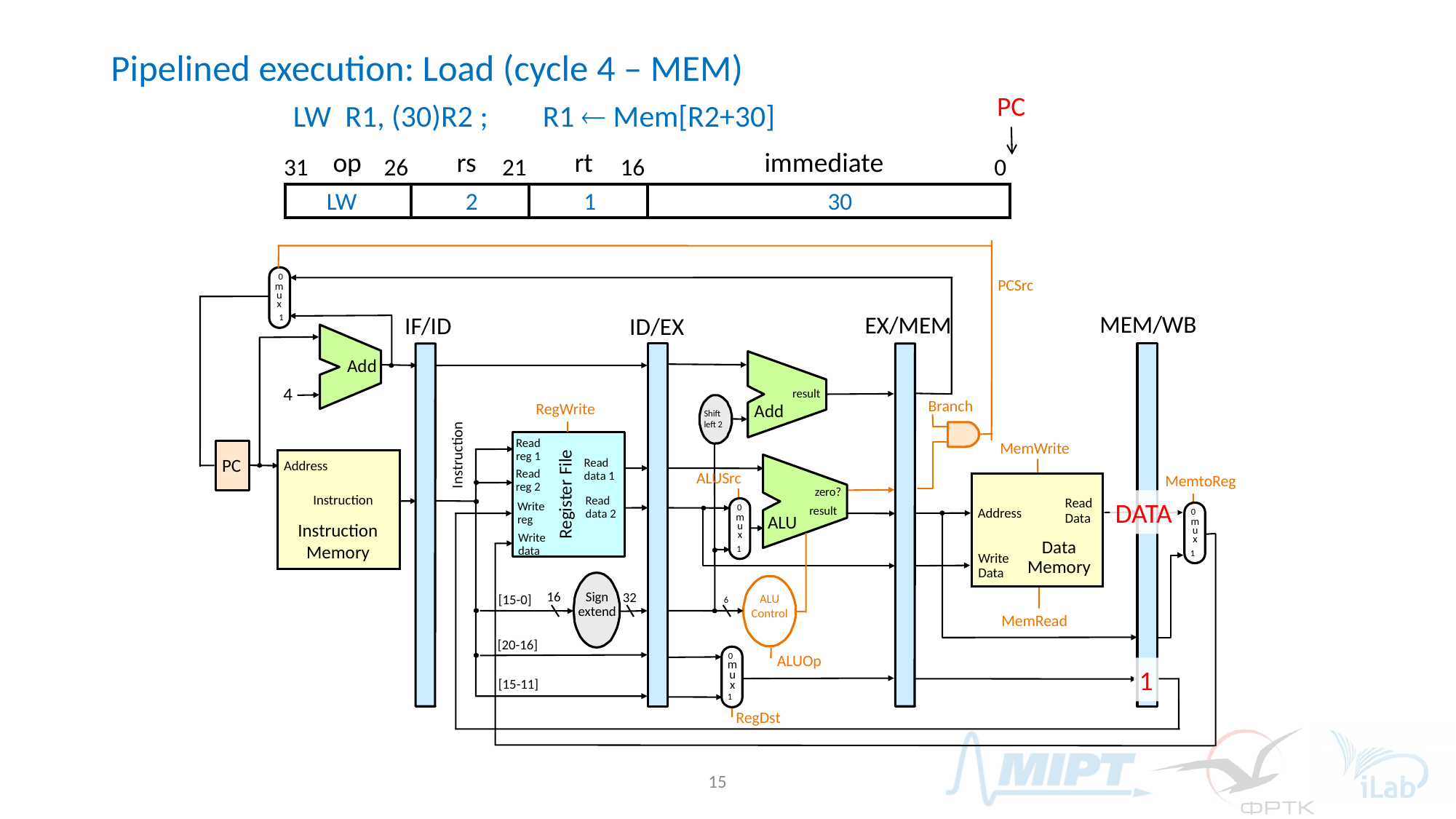

# Pipelined execution: Load (cycle 4 – MEM)
PC
LW  R1, (30)R2 ;
R1 ← Mem[R2+30]
op
rs
rt
immediate
31
26
21
16
0

LW
2
1
30

0
m
u
x

1

PCSrc

MEM/WB
EX/MEM
IF/ID
ID/EX

Add

4
result

Branch
RegWrite
Add
Shift
left 2

Read
reg 1
MemWrite

Read
Data
Address
Data
Memory
Write
Data

MemRead

PC

Instruction

Read
data 1

Address

Read
reg 2
ALUSrc

MemtoReg

Register File
zero?

Instruction

Read
data 2
0
m
u
x

1

Write
reg
0
m
u
x

1

result

ALU

Instruction
Memory

Write
data

6
16
Sign
extend
32
ALU
Control
[15-0]

[20-16]
0
m
u
x

1

ALUOp

[15-11]

RegDst

DATA
1